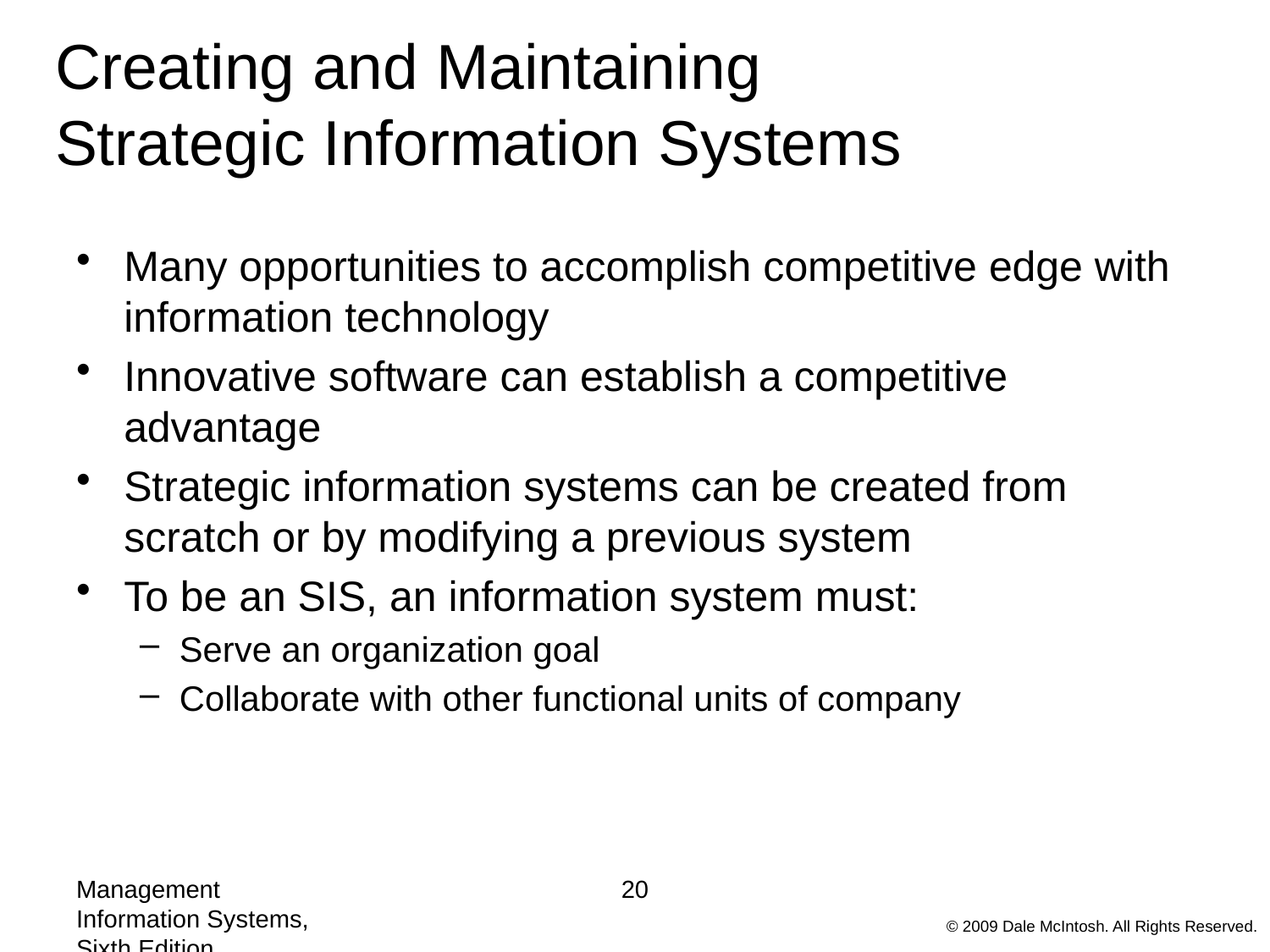

# Creating and Maintaining Strategic Information Systems
Many opportunities to accomplish competitive edge with information technology
Innovative software can establish a competitive advantage
Strategic information systems can be created from scratch or by modifying a previous system
To be an SIS, an information system must:
Serve an organization goal
Collaborate with other functional units of company
Management Information Systems, Sixth Edition
20